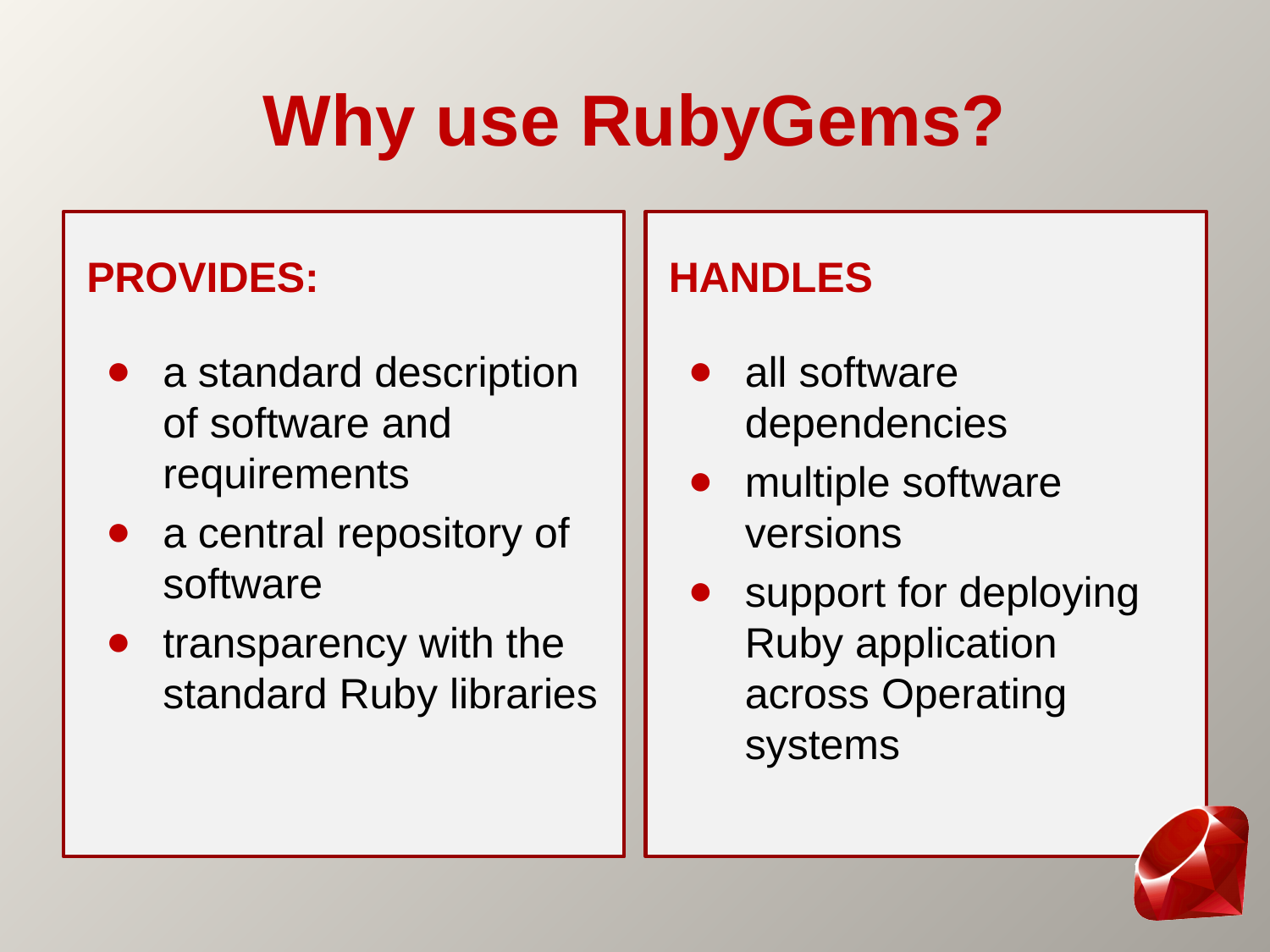

# Why use RubyGems?
provides:
handles
a standard description of software and requirements
a central repository of software
transparency with the standard Ruby libraries

all software dependencies
multiple software versions
support for deploying Ruby application across Operating systems